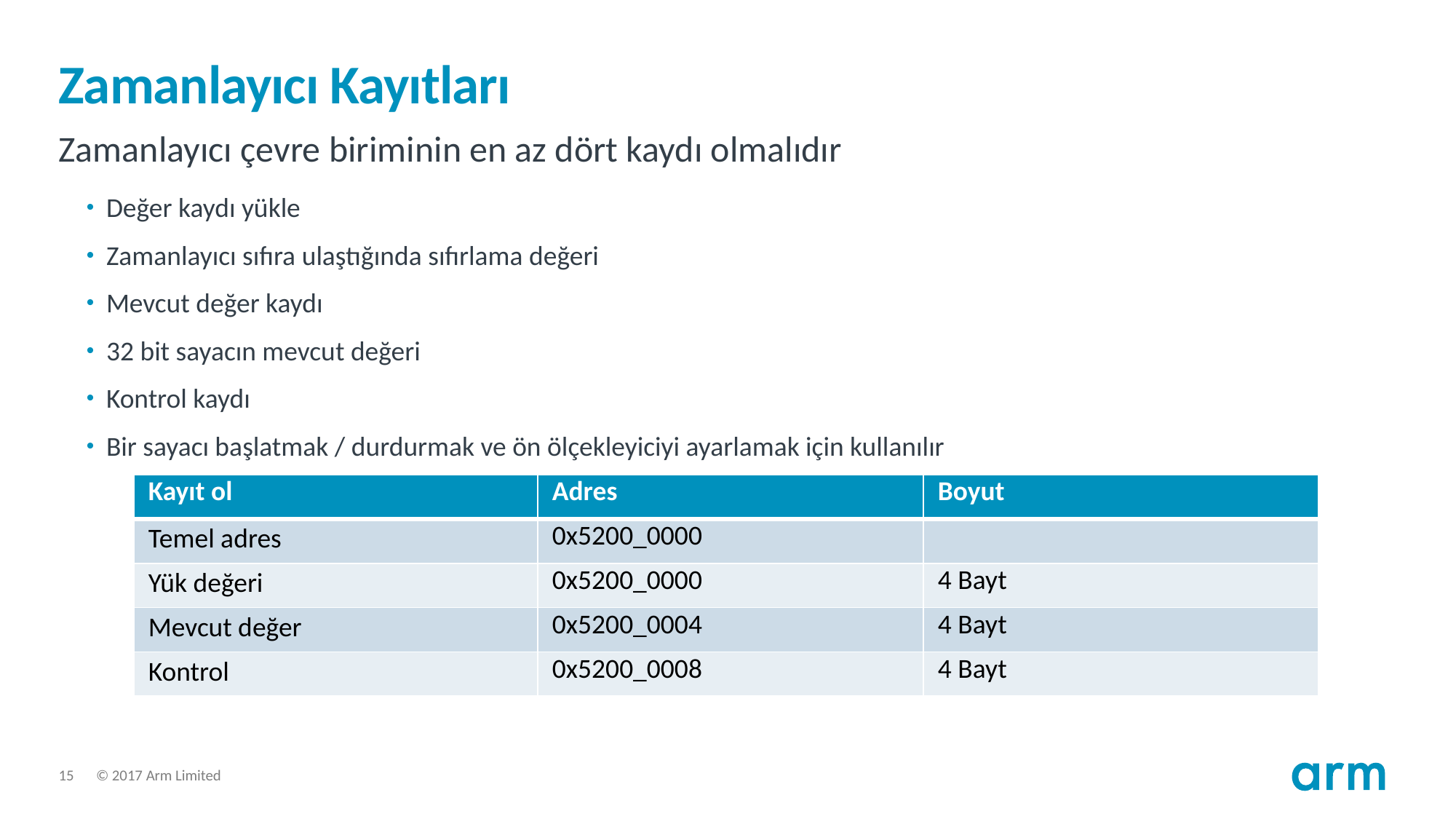

# Zamanlayıcı Kayıtları
Zamanlayıcı çevre biriminin en az dört kaydı olmalıdır
Değer kaydı yükle
Zamanlayıcı sıfıra ulaştığında sıfırlama değeri
Mevcut değer kaydı
32 bit sayacın mevcut değeri
Kontrol kaydı
Bir sayacı başlatmak / durdurmak ve ön ölçekleyiciyi ayarlamak için kullanılır
| Kayıt ol | Adres | Boyut |
| --- | --- | --- |
| Temel adres | 0x5200\_0000 |  |
| Yük değeri | 0x5200\_0000 | 4 Bayt |
| Mevcut değer | 0x5200\_0004 | 4 Bayt |
| Kontrol | 0x5200\_0008 | 4 Bayt |